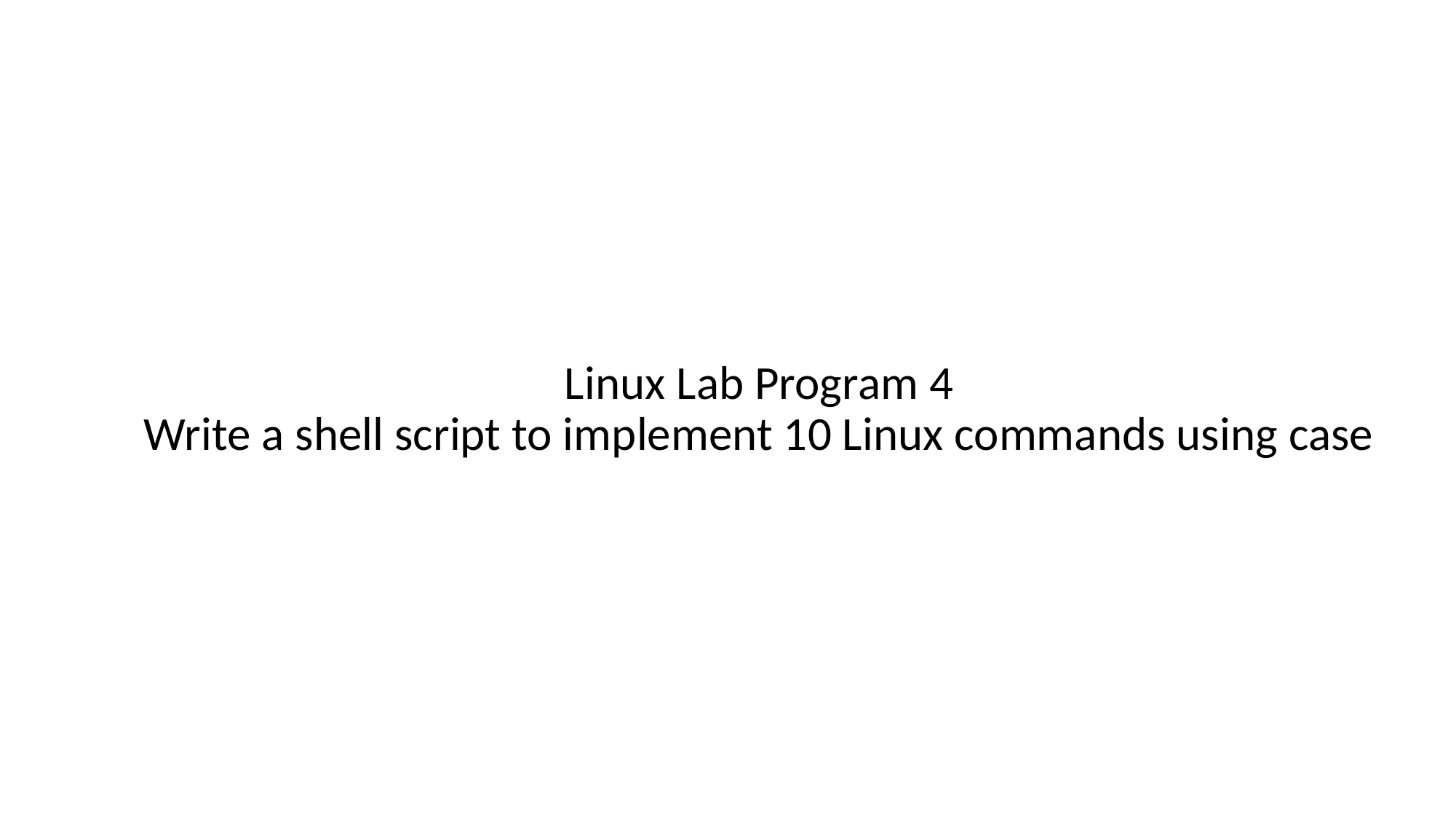

# Linux Lab Program 4 Write a shell script to implement 10 Linux commands using case